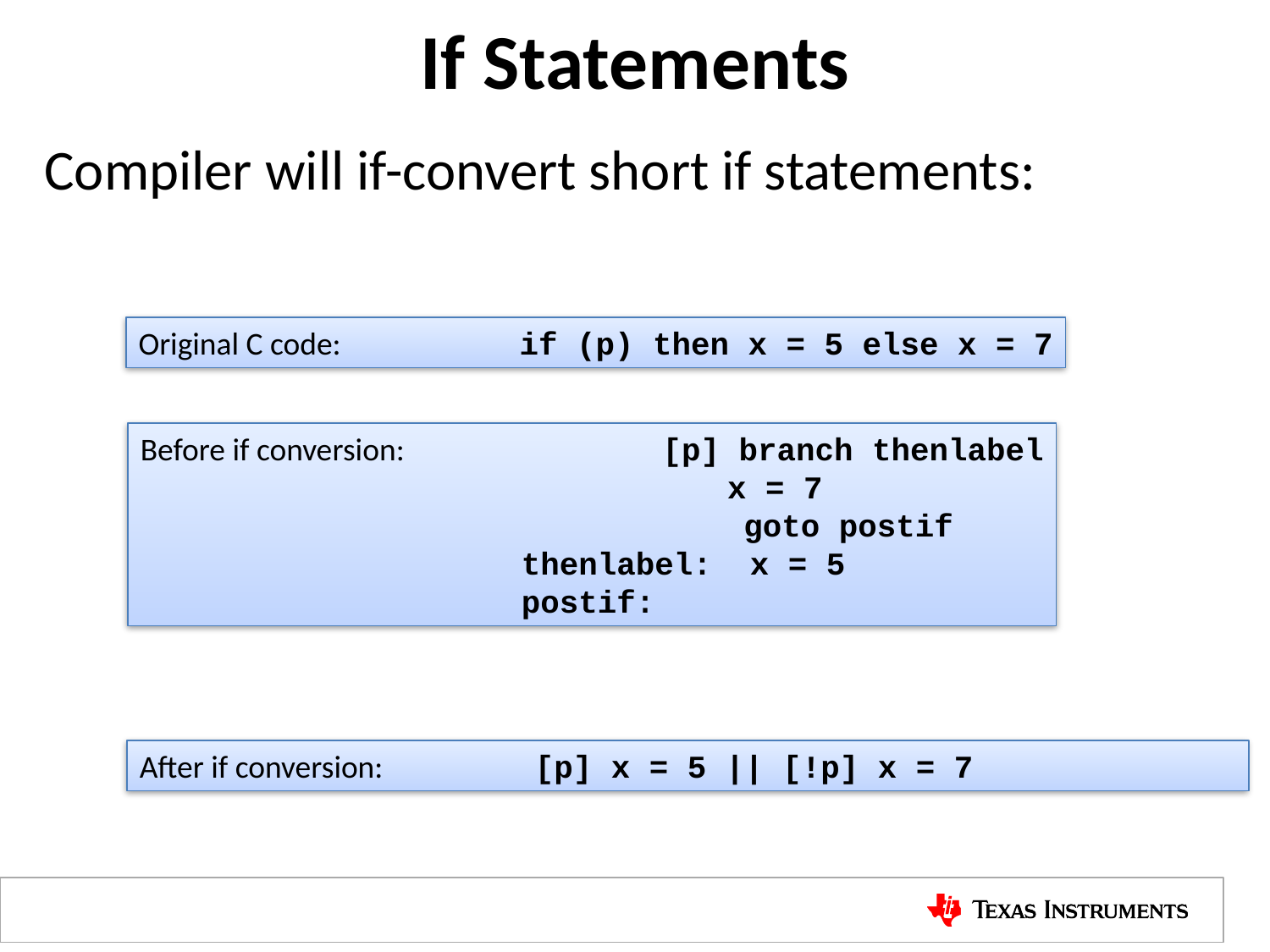

# If Statements
Compiler will if-convert short if statements:

Original C code: 		if (p) then x = 5 else x = 7
Before if conversion:		  [p] branch thenlabel
	    	      		           x = 7
	  			     goto postif
			thenlabel:  x = 5
			postif:

After if conversion:		  [p] x = 5 || [!p] x = 7